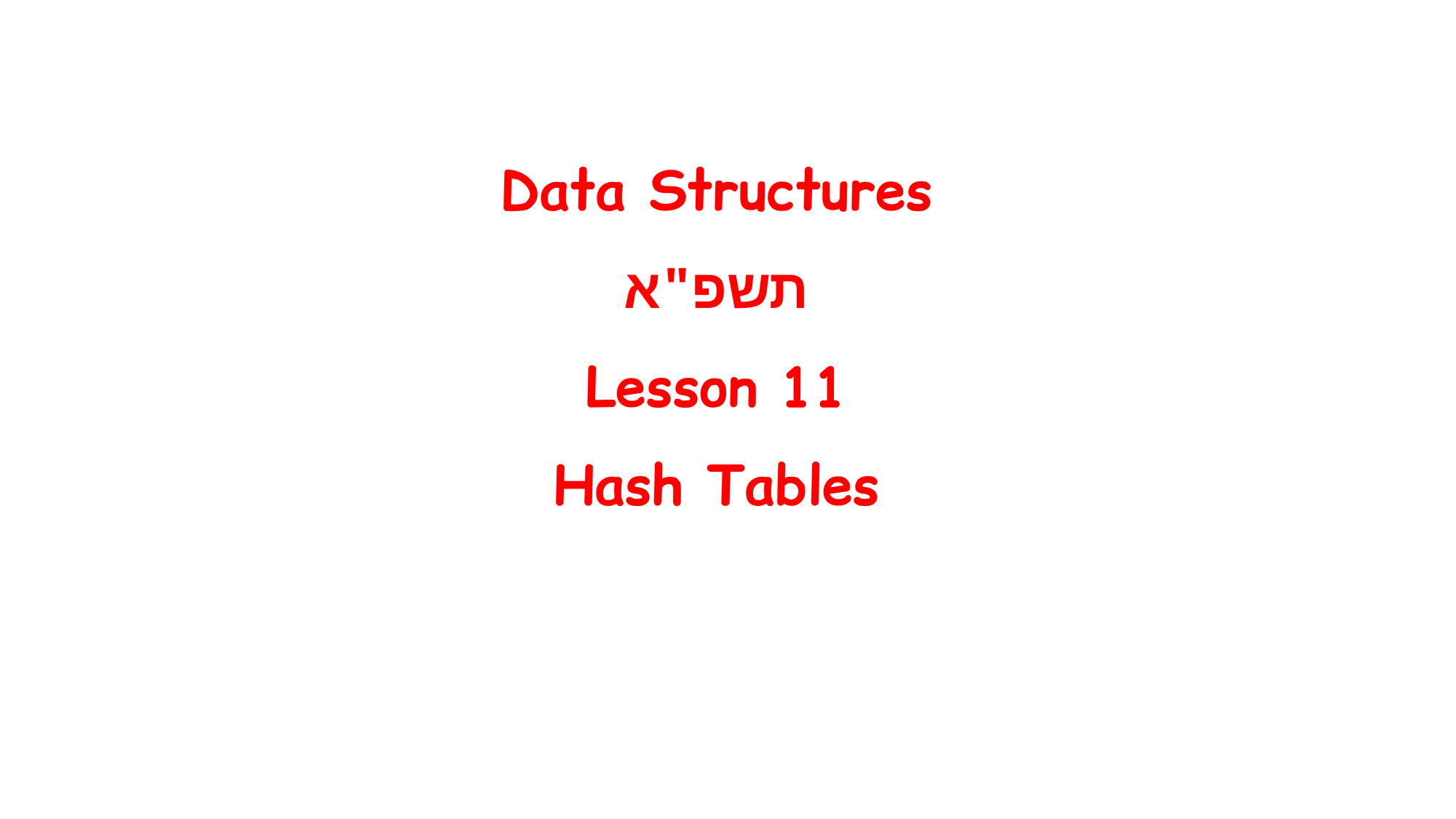

Data Structures
תשפ"א
Lesson 11
Hash Tables